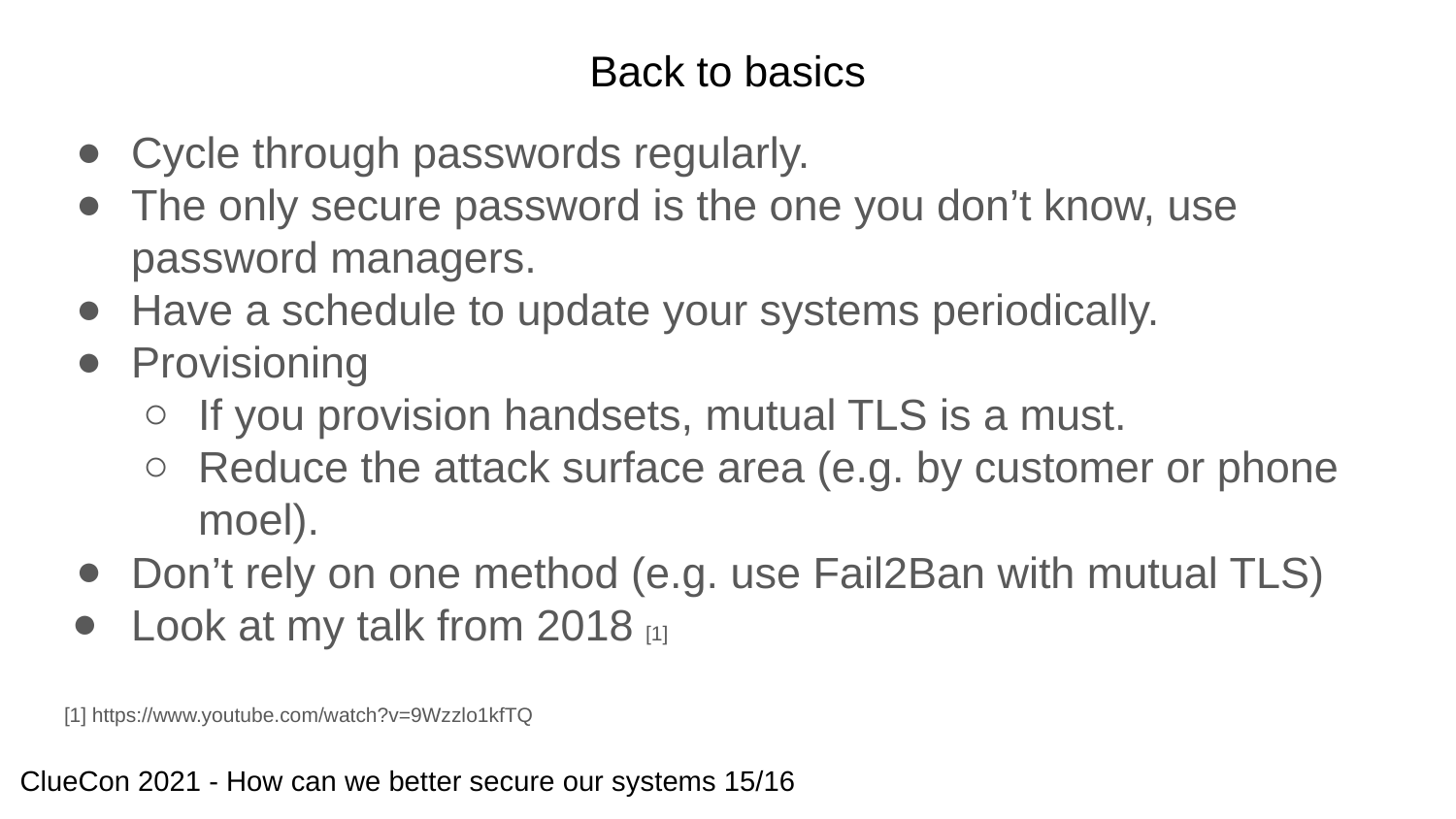

# Back to basics
Cycle through passwords regularly.
The only secure password is the one you don’t know, use password managers.
Have a schedule to update your systems periodically.
Provisioning
If you provision handsets, mutual TLS is a must.
Reduce the attack surface area (e.g. by customer or phone moel).
Don’t rely on one method (e.g. use Fail2Ban with mutual TLS)
Look at my talk from 2018 [1]

[1] https://www.youtube.com/watch?v=9Wzzlo1kfTQ
ClueCon 2021 - How can we better secure our systems 15/16